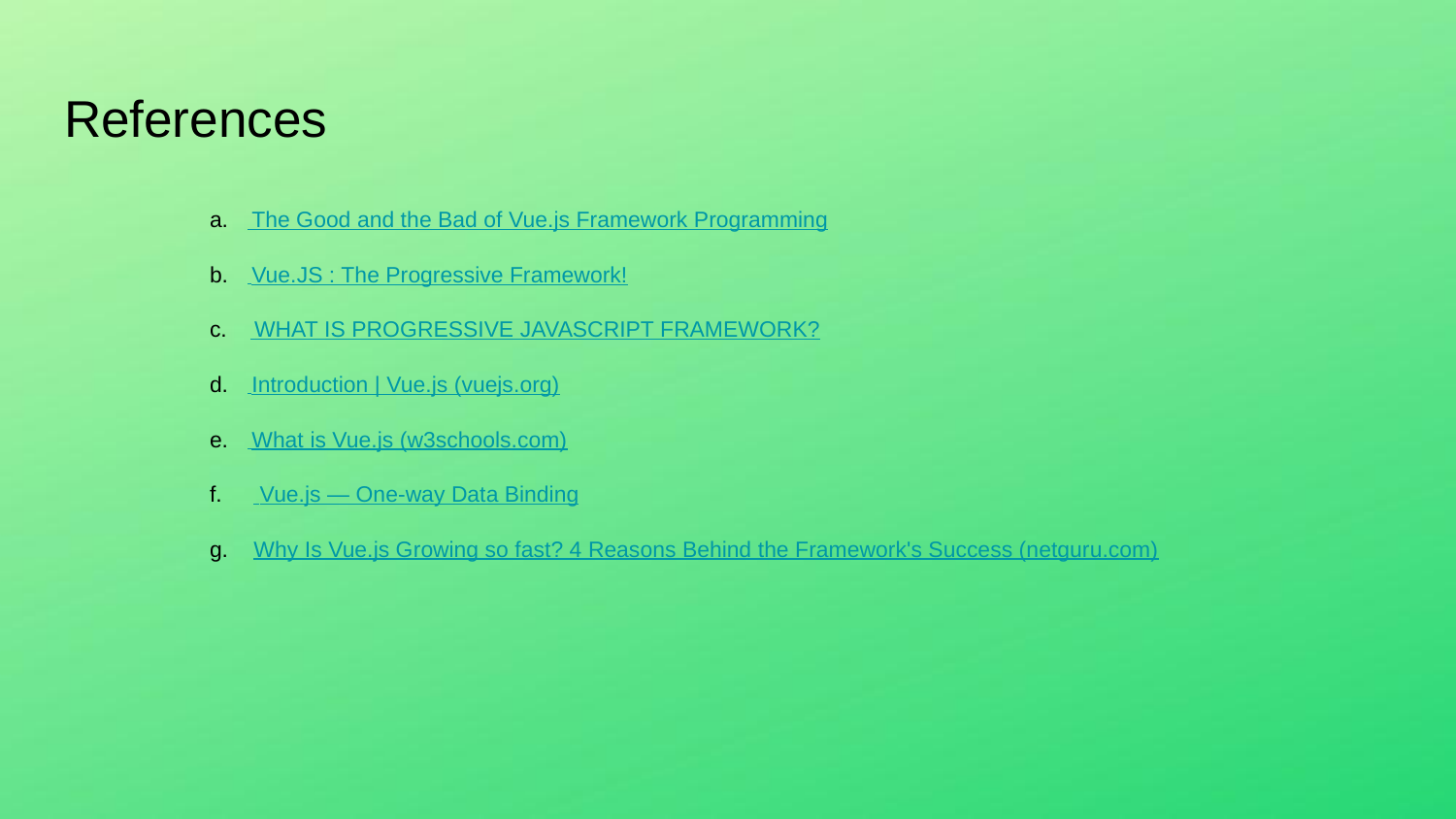

# References
a.      The Good and the Bad of Vue.js Framework Programming
b.      Vue.JS : The Progressive Framework!
c.       WHAT IS PROGRESSIVE JAVASCRIPT FRAMEWORK?
d.      Introduction | Vue.js (vuejs.org)
e.      What is Vue.js (w3schools.com)
f.         Vue.js — One-way Data Binding
g.    Why Is Vue.js Growing so fast? 4 Reasons Behind the Framework's Success (netguru.com)